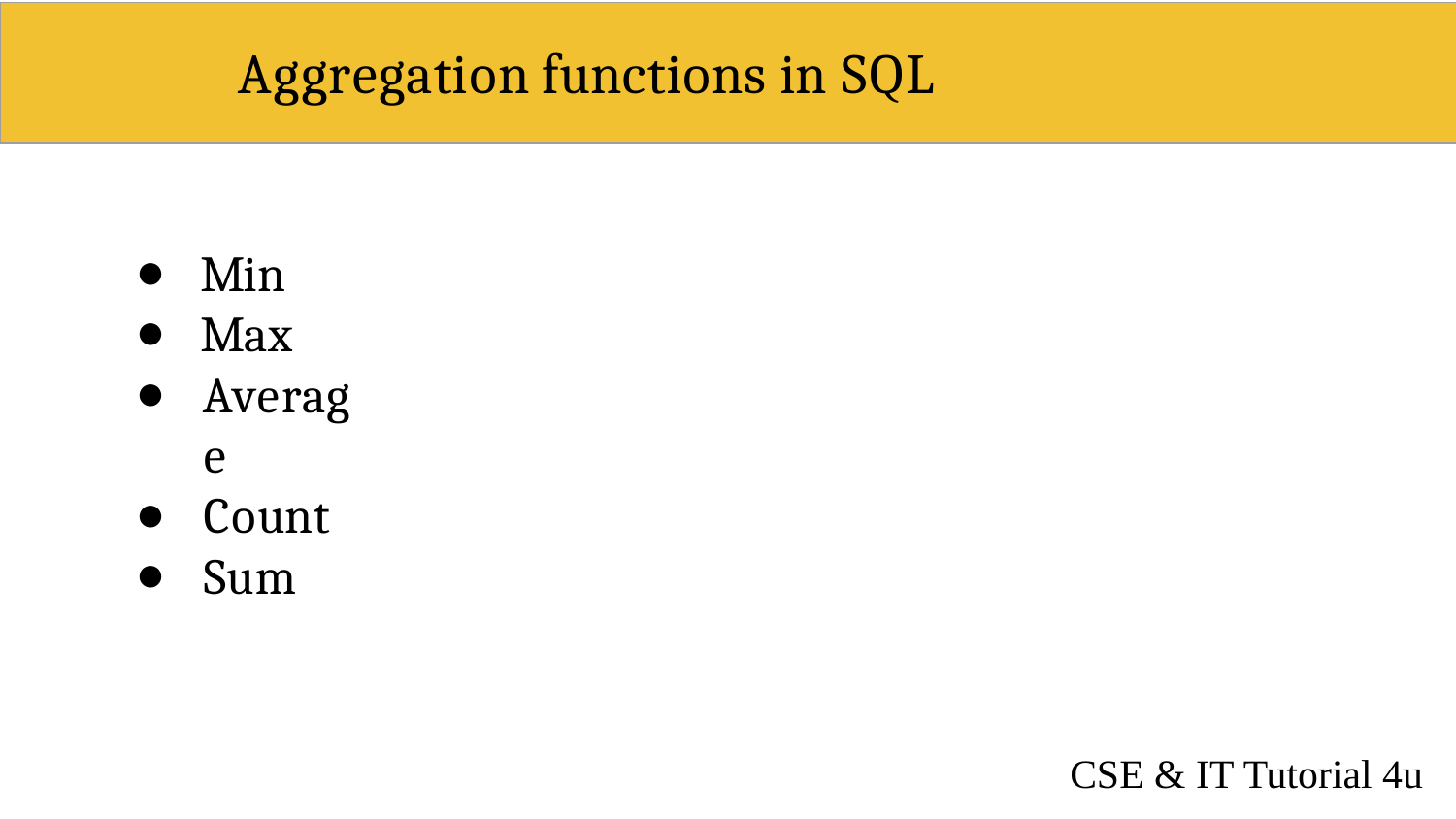

# Aggregation functions in SQL
Min
Max
Average
Count
Sum
CSE & IT Tutorial 4u